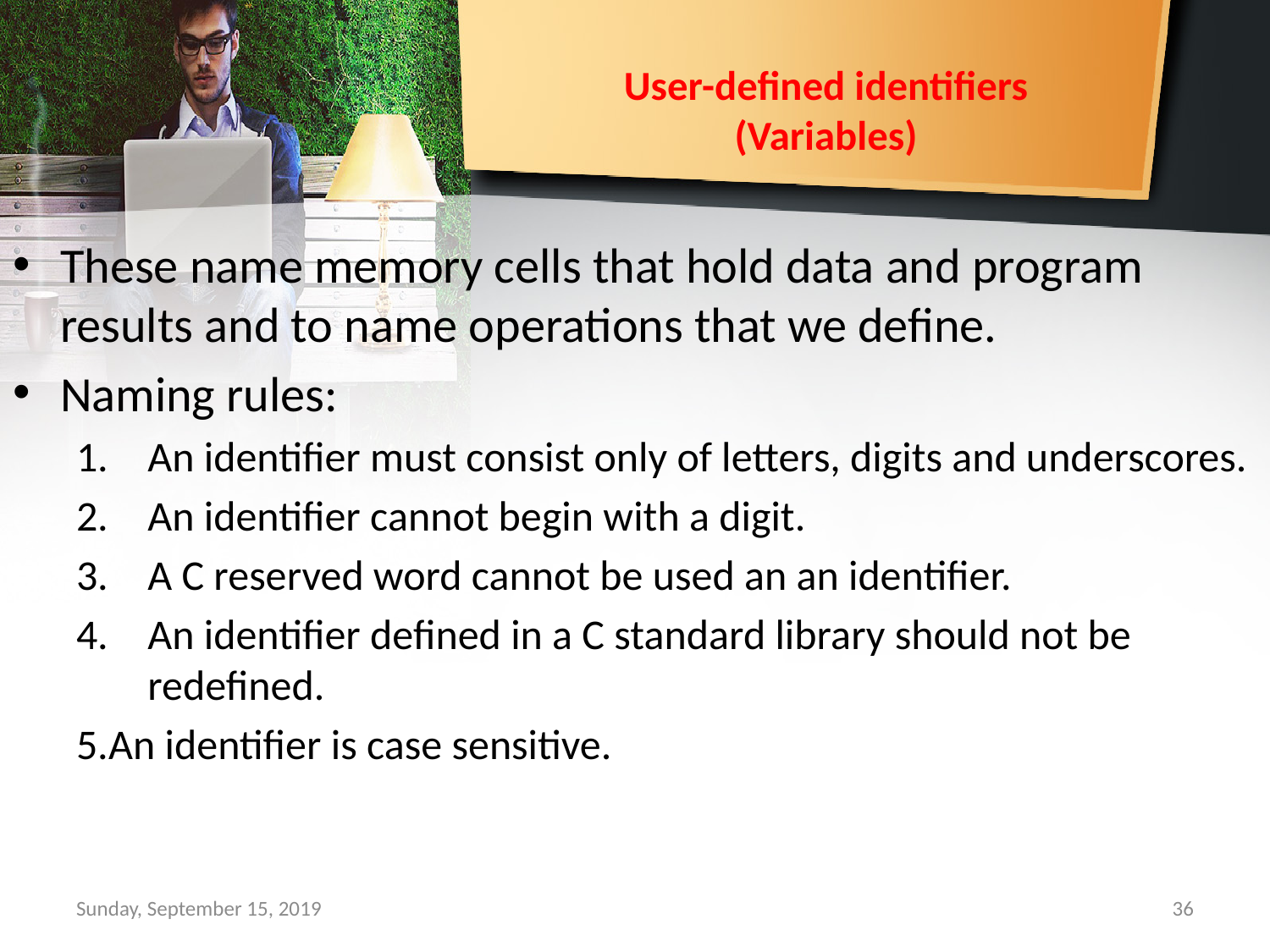

# User-defined identifiers (Variables)
These name memory cells that hold data and program results and to name operations that we define.
Naming rules:
An identifier must consist only of letters, digits and underscores.
An identifier cannot begin with a digit.
A C reserved word cannot be used an an identifier.
An identifier defined in a C standard library should not be redefined.
5.An identifier is case sensitive.
Sunday, September 15, 2019
36